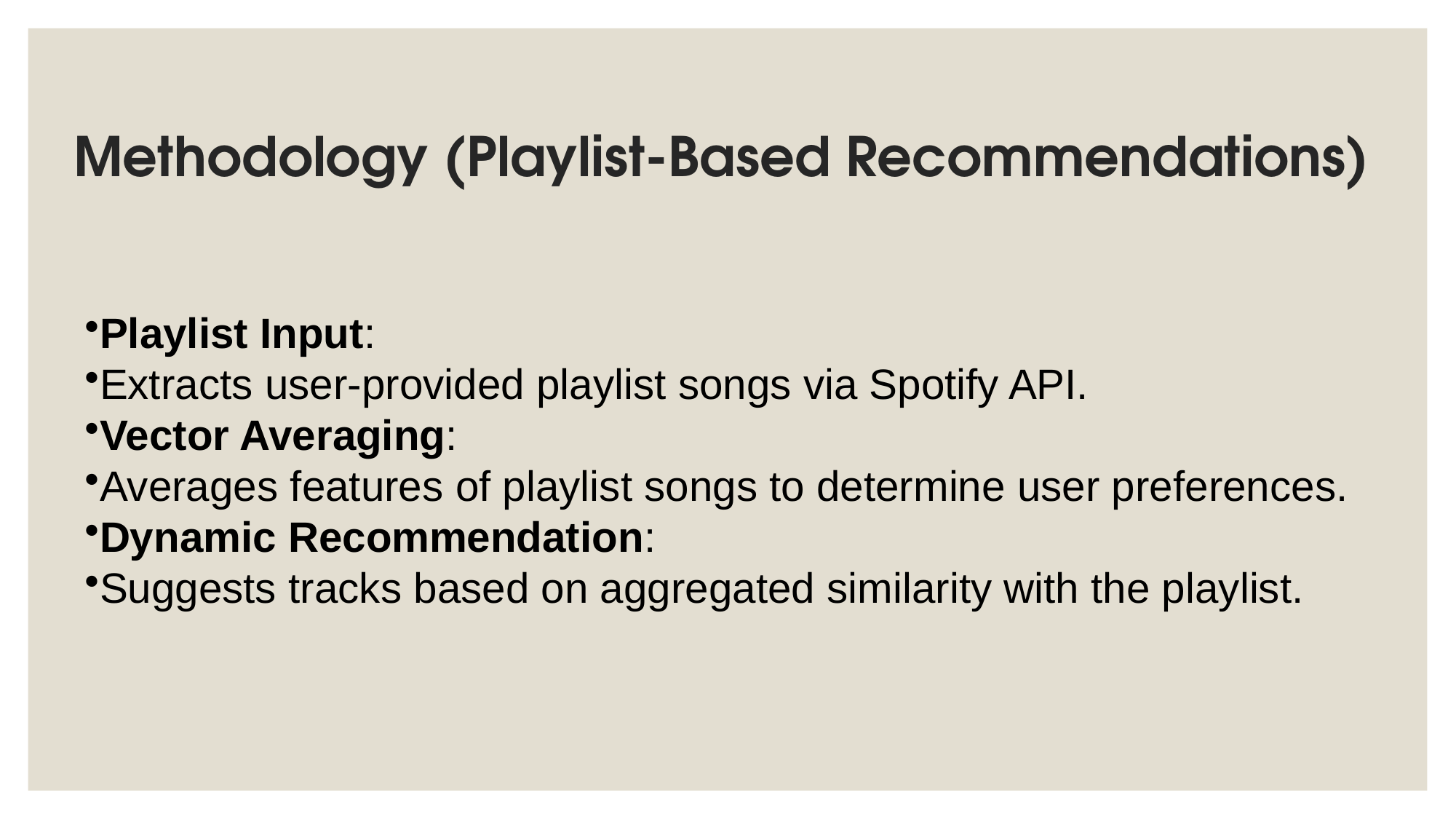

# Methodology (Playlist-Based Recommendations)
Playlist Input:
Extracts user-provided playlist songs via Spotify API.
Vector Averaging:
Averages features of playlist songs to determine user preferences.
Dynamic Recommendation:
Suggests tracks based on aggregated similarity with the playlist.